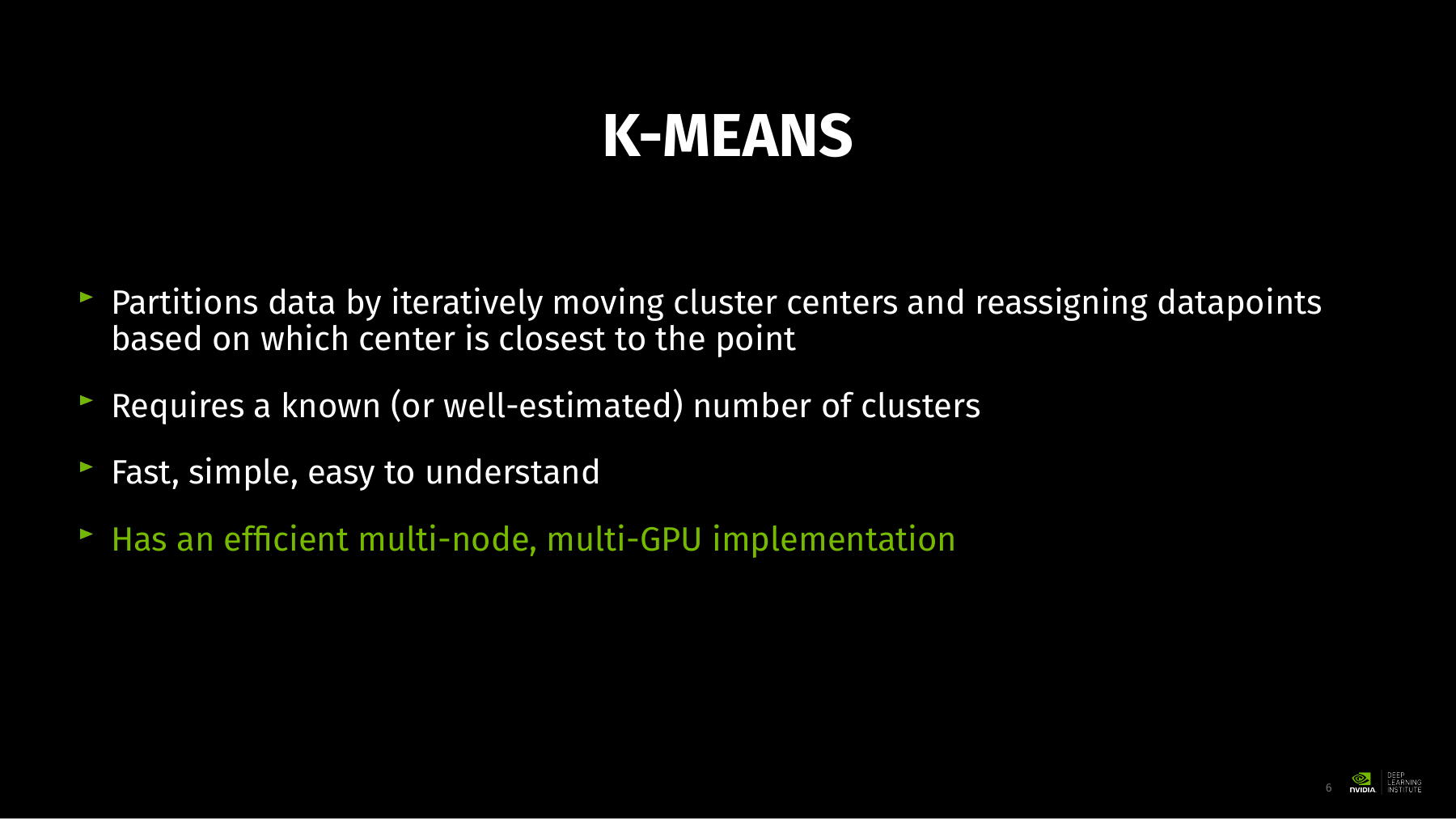

# K-means

Partitions data by iteratively moving cluster centers and reassigning datapoints based on which center is closest to the point
Requires a known (or well-estimated) number of clusters
Fast, simple, easy to understand
Has an efficient multi-node, multi-GPU implementation